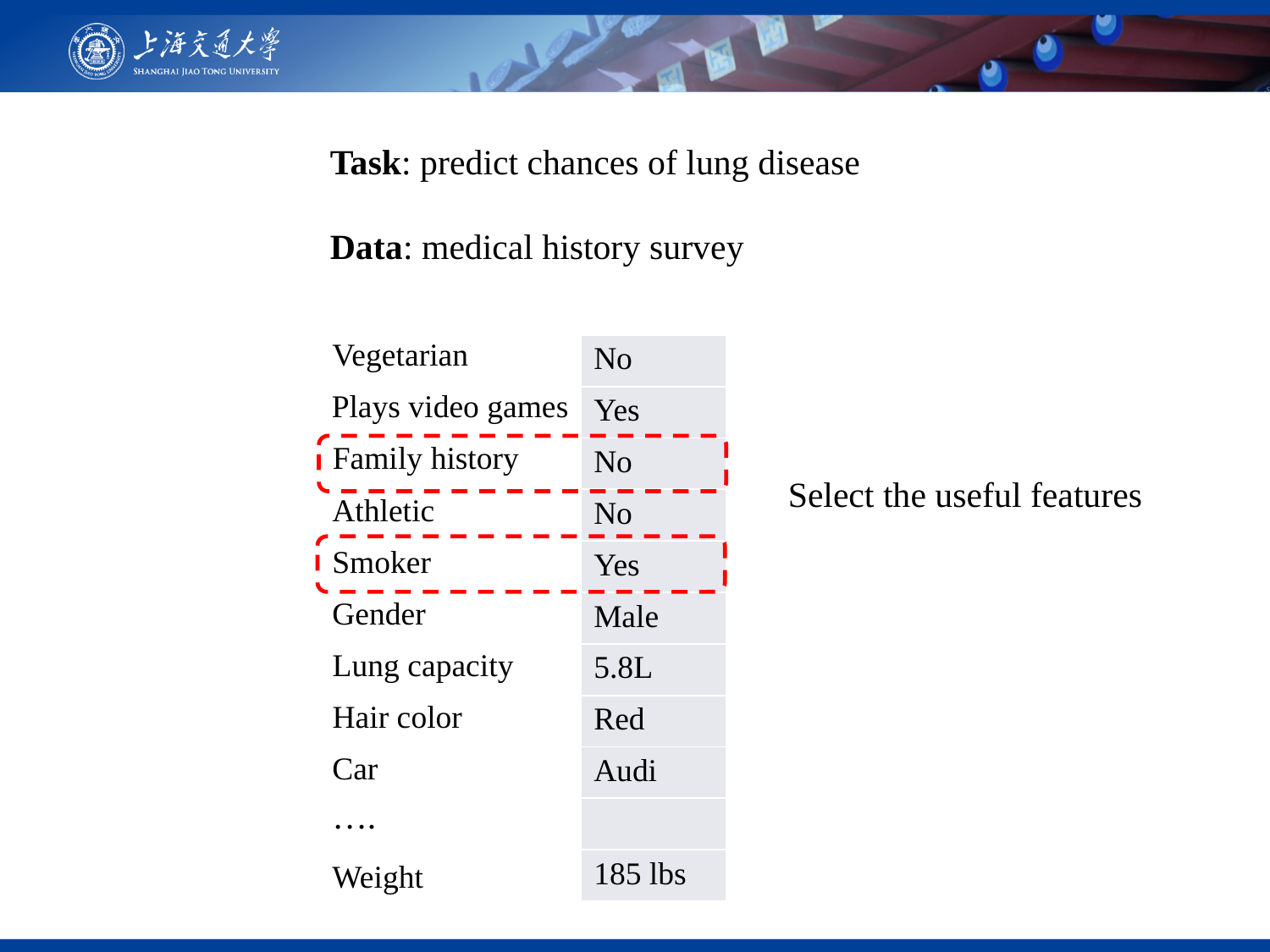

Task: predict chances of lung disease

Data: medical history survey

Vegetarian
| No |
| --- |
| Yes |
| No |
| No |
| Yes |
| Male |
| 5.8L |
| Red |
| Audi |
|  |
| 185 lbs |
Plays video games
Family history

Select the useful features
Athletic
Smoker

Gender
Lung capacity
Hair color
Car
….
Weight